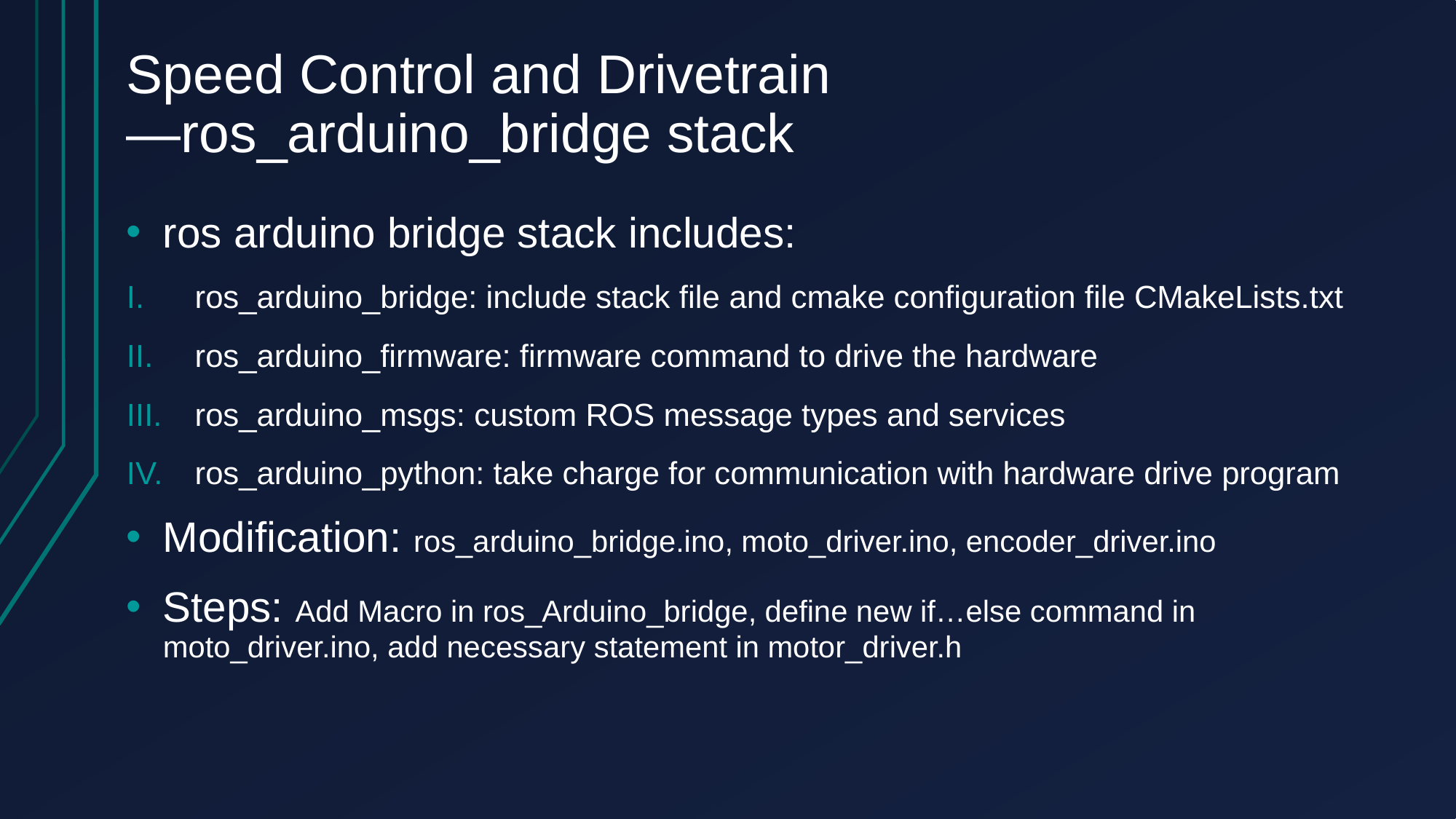

# Speed Control and Drivetrain —ros_arduino_bridge stack
ros arduino bridge stack includes:
ros_arduino_bridge: include stack file and cmake configuration file CMakeLists.txt
ros_arduino_firmware: firmware command to drive the hardware
ros_arduino_msgs: custom ROS message types and services
ros_arduino_python: take charge for communication with hardware drive program
Modification: ros_arduino_bridge.ino, moto_driver.ino, encoder_driver.ino
Steps: Add Macro in ros_Arduino_bridge, define new if…else command in moto_driver.ino, add necessary statement in motor_driver.h